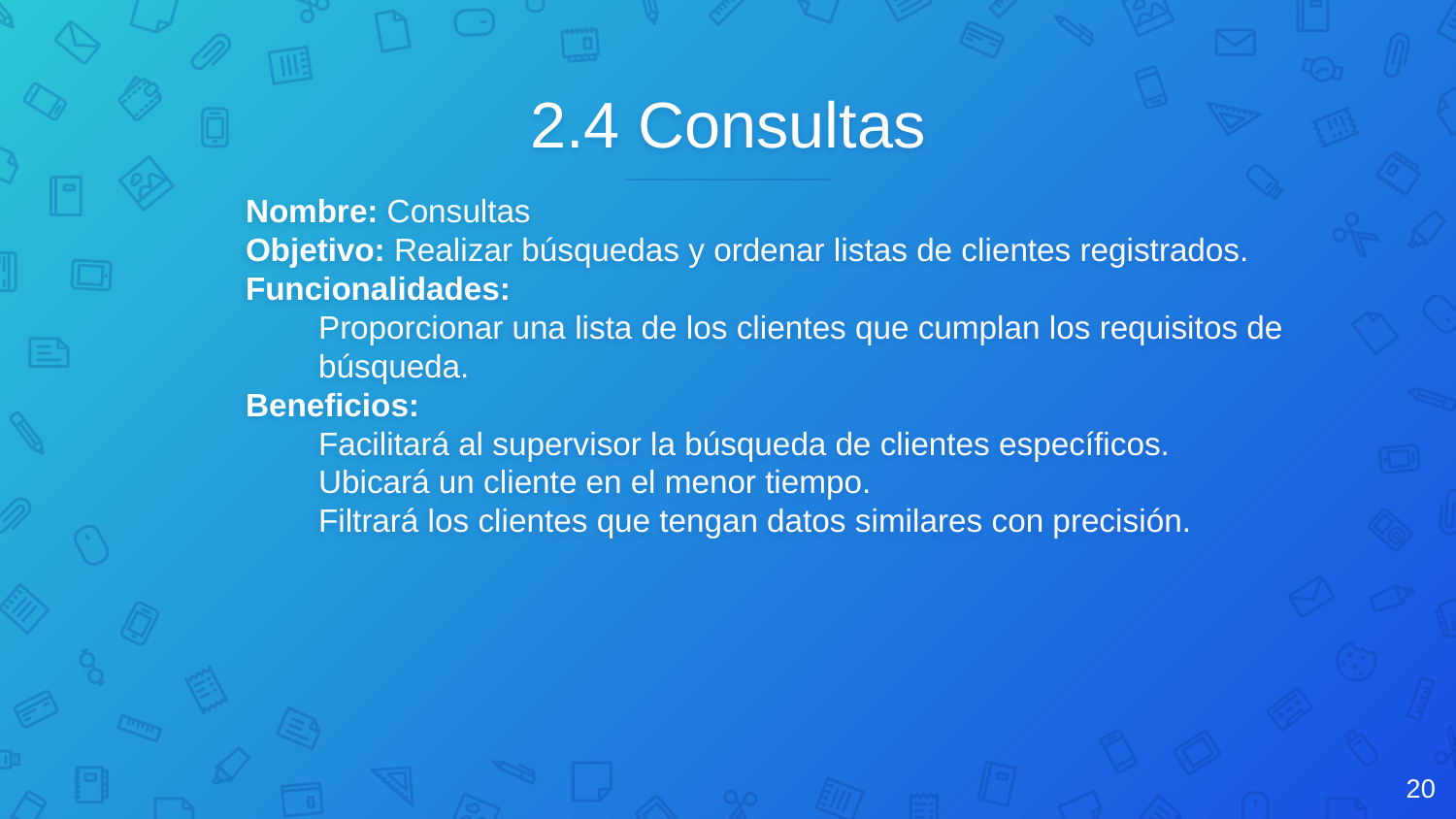

# 2.4 Consultas
Nombre: Consultas
Objetivo: Realizar búsquedas y ordenar listas de clientes registrados.
Funcionalidades:
Proporcionar una lista de los clientes que cumplan los requisitos de búsqueda.
Beneficios:
Facilitará al supervisor la búsqueda de clientes específicos.
Ubicará un cliente en el menor tiempo.
Filtrará los clientes que tengan datos similares con precisión.
20